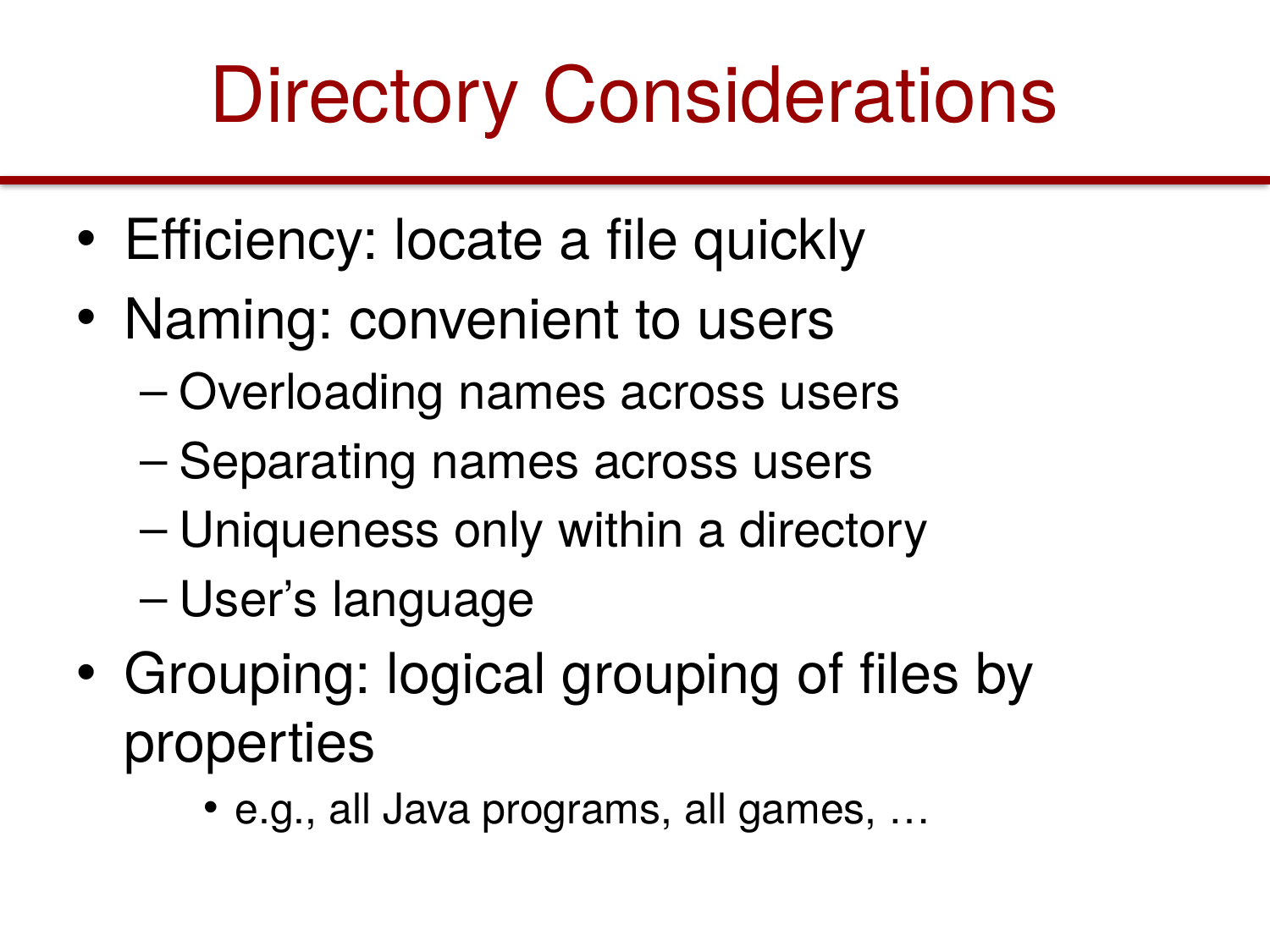

# Directory Considerations
Efficiency: locate a file quickly
Naming: convenient to users
Overloading names across users
Separating names across users
Uniqueness only within a directory
User’s language
Grouping: logical grouping of files by properties
e.g., all Java programs, all games, …